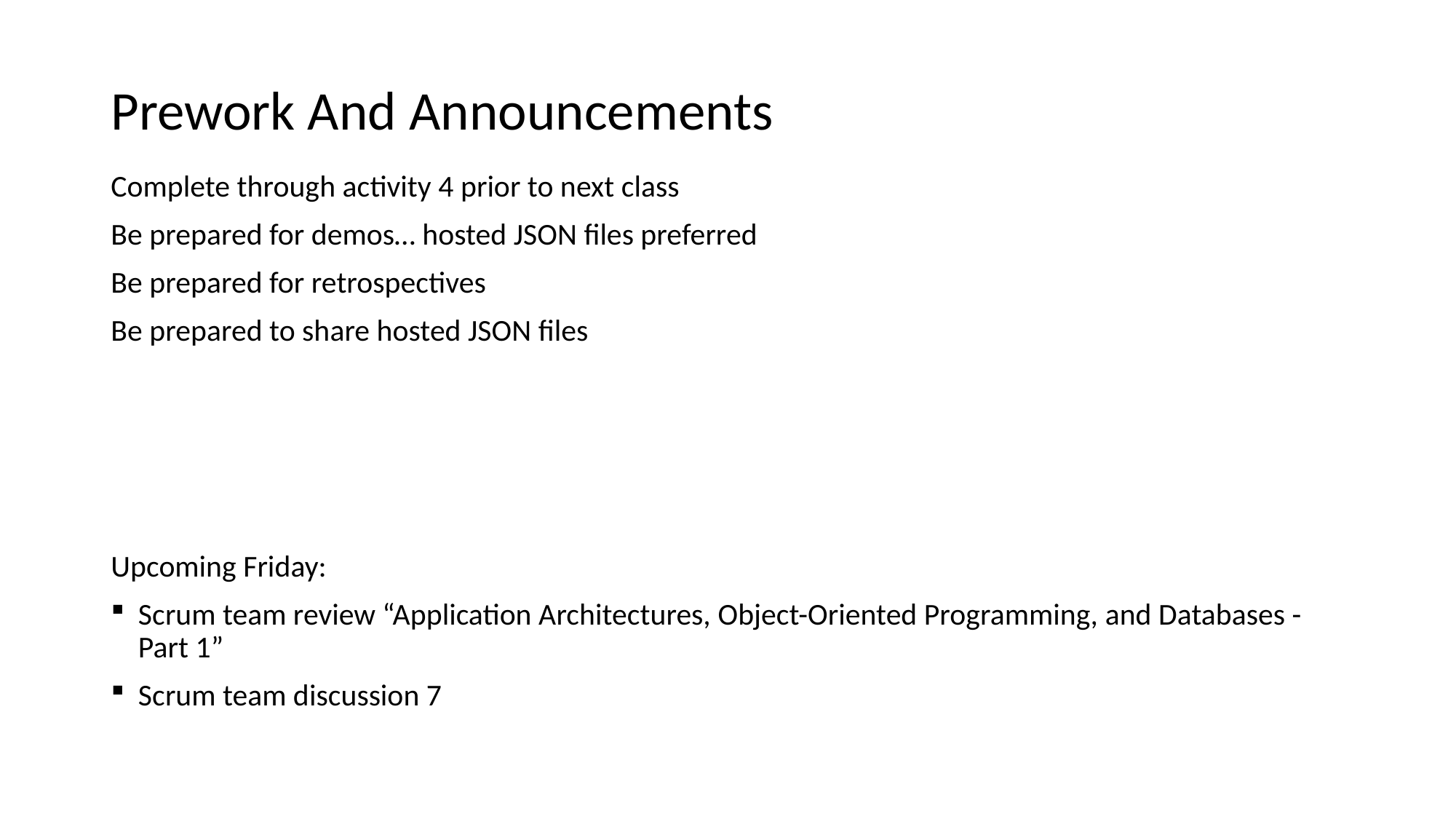

# Prework And Announcements
Complete through activity 4 prior to next class
Be prepared for demos… hosted JSON files preferred
Be prepared for retrospectives
Be prepared to share hosted JSON files
Upcoming Friday:
Scrum team review “Application Architectures, Object-Oriented Programming, and Databases - Part 1”
Scrum team discussion 7